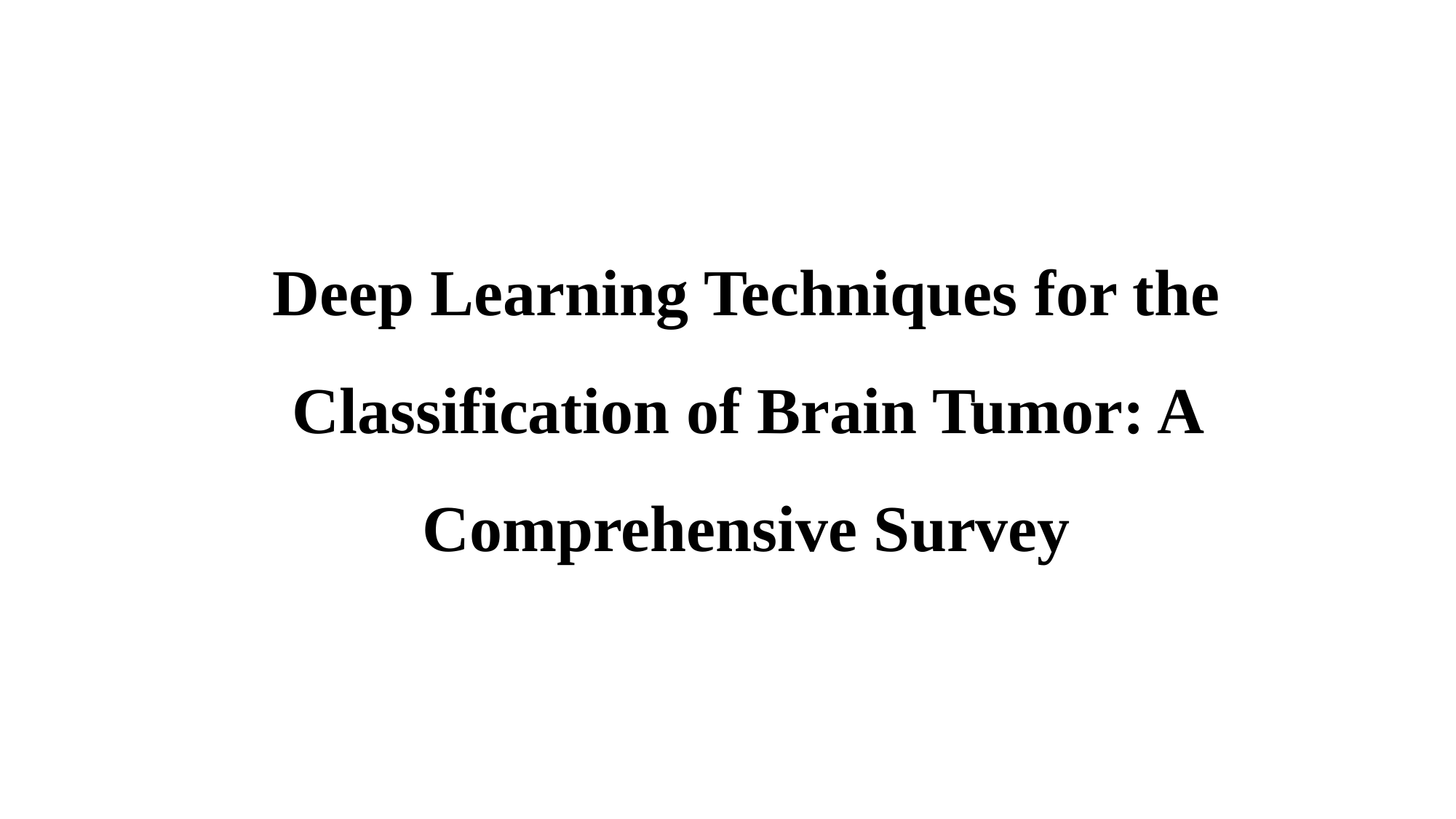

# Deep Learning Techniques for the Classification of Brain Tumor: A Comprehensive Survey